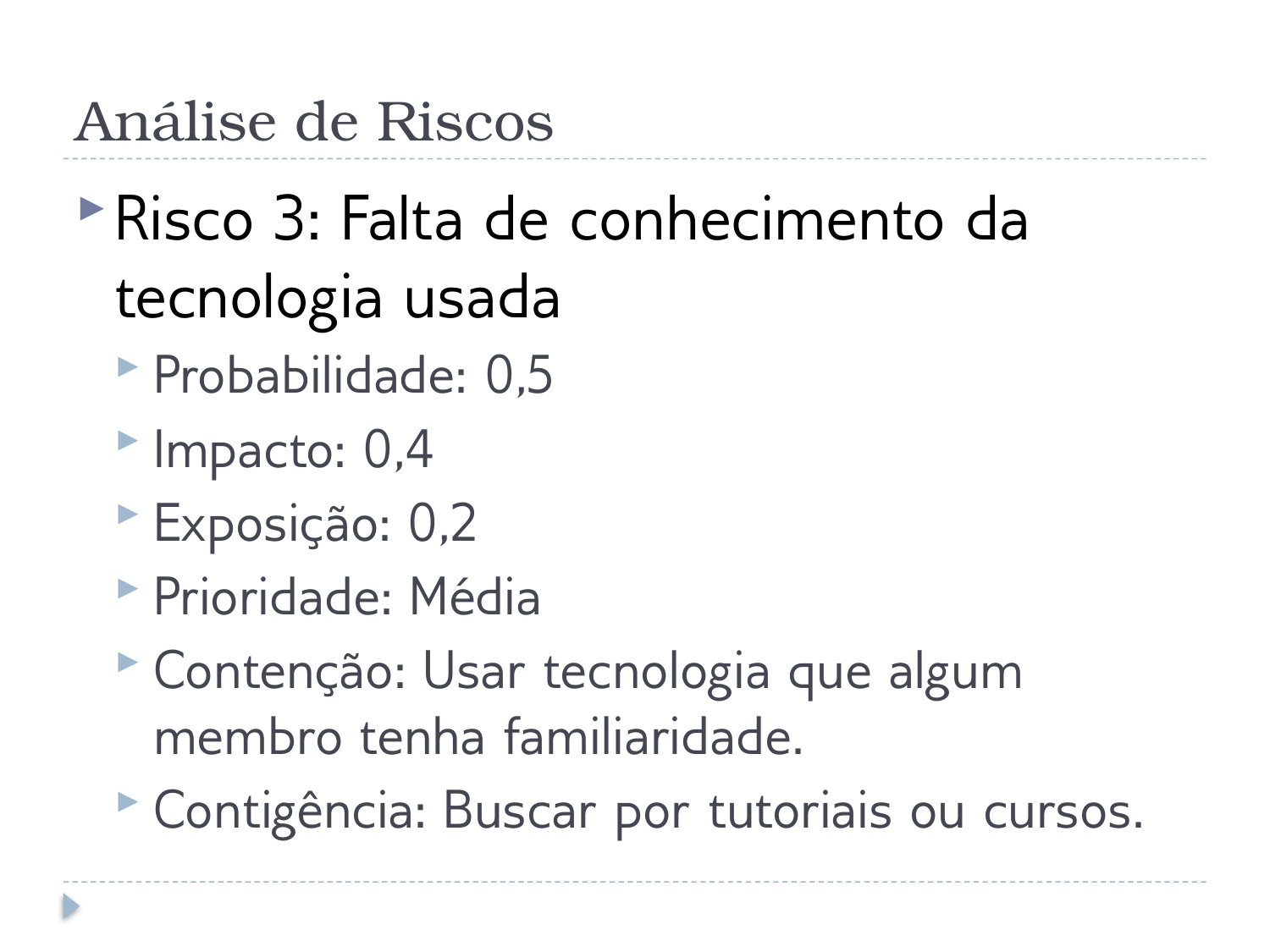

# Análise de Riscos
Risco 3: Falta de conhecimento da tecnologia usada
Probabilidade: 0,5
Impacto: 0,4
Exposição: 0,2
Prioridade: Média
Contenção: Usar tecnologia que algum membro tenha familiaridade.
Contigência: Buscar por tutoriais ou cursos.